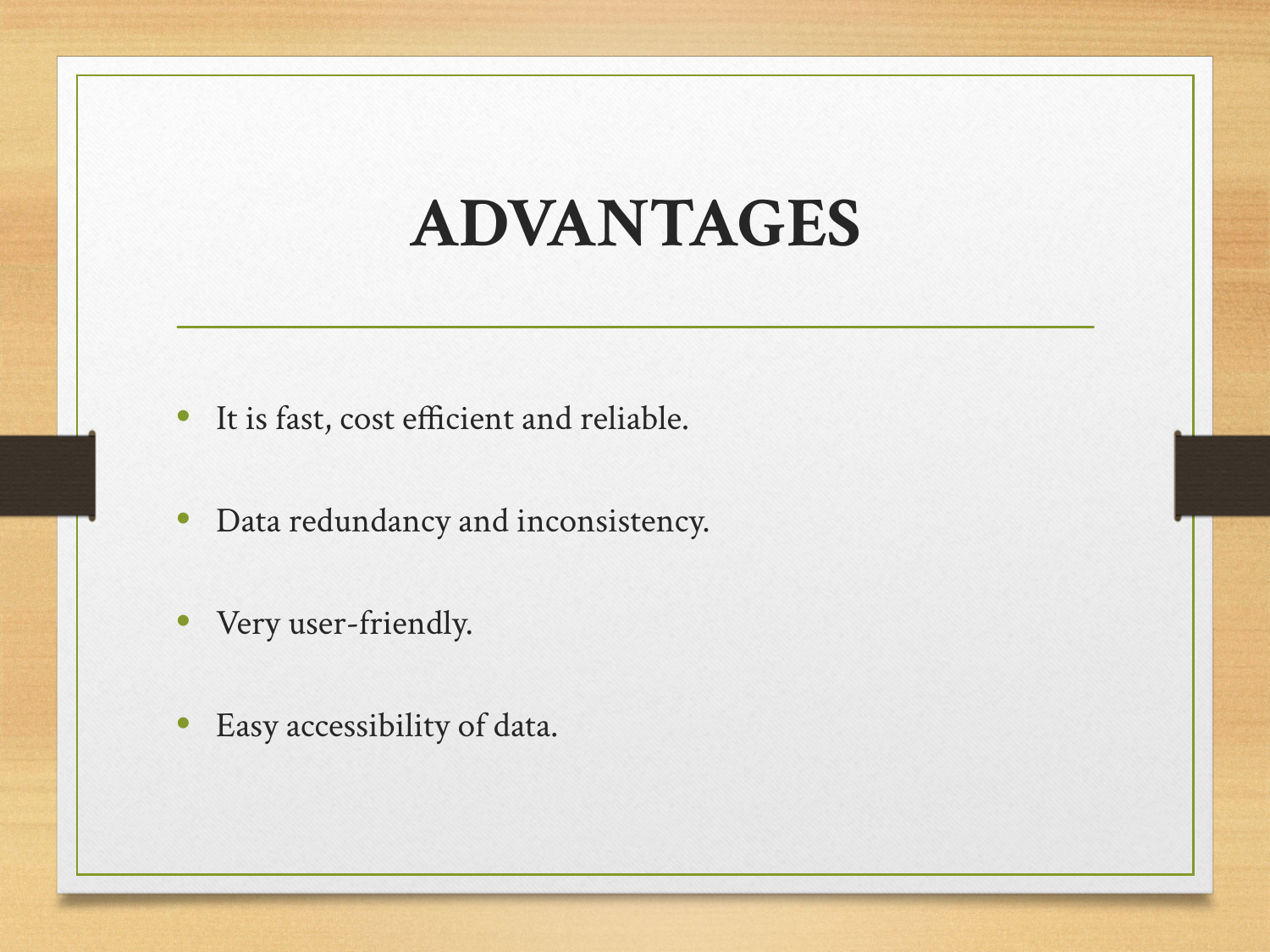

# ADVANTAGES
It is fast, cost efficient and reliable.
Data redundancy and inconsistency.
Very user-friendly.
Easy accessibility of data.